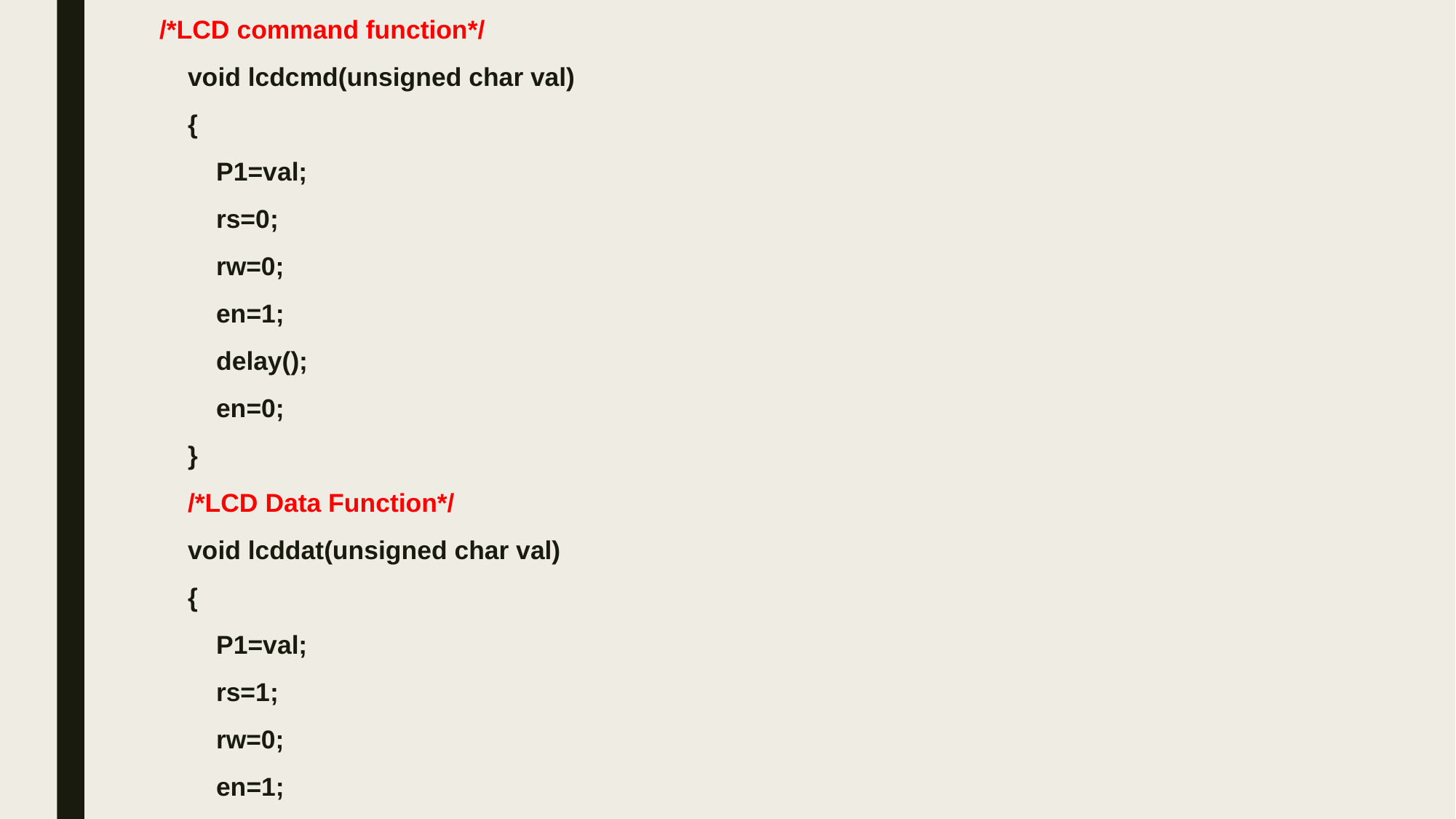

/*LCD command function*/
    void lcdcmd(unsigned char val)
    {
        P1=val;
        rs=0;
        rw=0;
        en=1;
        delay();
        en=0;
    }
    /*LCD Data Function*/
    void lcddat(unsigned char val)
    {
        P1=val;
        rs=1;
        rw=0;
        en=1;